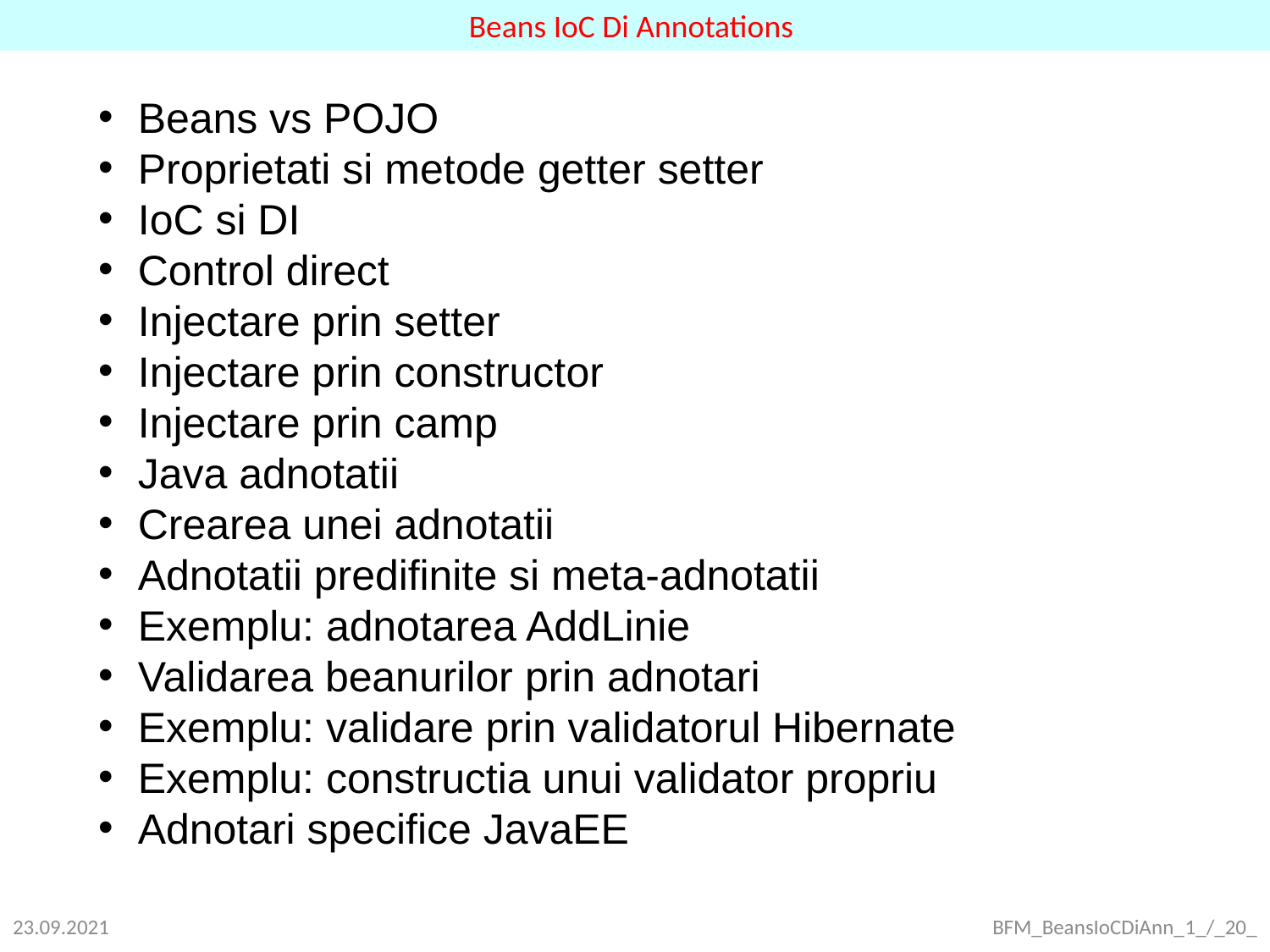

Beans IoC Di Annotations
Beans vs POJO
Proprietati si metode getter setter
IoC si DI
Control direct
Injectare prin setter
Injectare prin constructor
Injectare prin camp
Java adnotatii
Crearea unei adnotatii
Adnotatii predifinite si meta-adnotatii
Exemplu: adnotarea AddLinie
Validarea beanurilor prin adnotari
Exemplu: validare prin validatorul Hibernate
Exemplu: constructia unui validator propriu
Adnotari specifice JavaEE

23.09.2021
BFM_BeansIoCDiAnn_1_/_20_